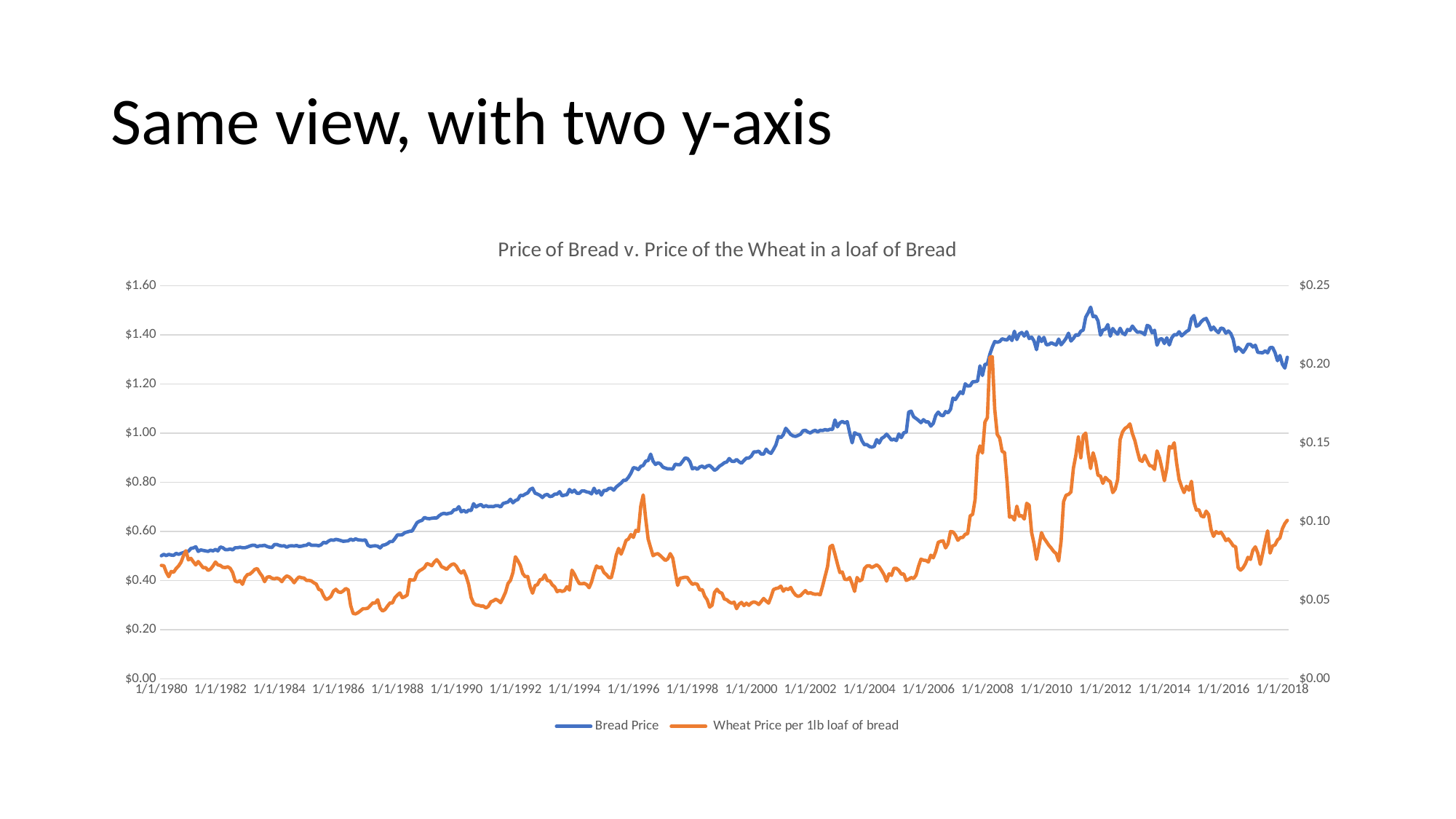

# Same view, with two y-axis

### Chart: Price of Bread v. Price of the Wheat in a loaf of Bread

| Category | Bread Price  |  Wheat Price per 1lb loaf of bread |
|---|---|---|
| 1/1/1980 | 0.501 | 0.07216666666666667 |
| 2/1/1980 | 0.507 | 0.07200000000000001 |
| 3/1/1980 | 0.502 | 0.06783333333333334 |
| 4/1/1980 | 0.507 | 0.065 |
| 5/1/1980 | 0.504 | 0.06833333333333333 |
| 6/1/1980 | 0.503 | 0.06783333333333334 |
| 7/1/1980 | 0.511 | 0.07016666666666667 |
| 8/1/1980 | 0.507 | 0.07183333333333333 |
| 9/1/1980 | 0.511 | 0.07416666666666667 |
| 10/1/1980 | 0.514 | 0.07833333333333334 |
| 11/1/1980 | 0.519 | 0.08149999999999999 |
| 12/1/1980 | 0.519 | 0.07566666666666667 |
| 1/1/1981 | 0.531 | 0.07666666666666666 |
| 2/1/1981 | 0.533 | 0.0745 |
| 3/1/1981 | 0.538 | 0.0725 |
| 4/1/1981 | 0.519 | 0.07466666666666667 |
| 5/1/1981 | 0.525 | 0.07266666666666667 |
| 6/1/1981 | 0.523 | 0.07066666666666667 |
| 7/1/1981 | 0.521 | 0.07083333333333333 |
| 8/1/1981 | 0.519 | 0.06899999999999999 |
| 9/1/1981 | 0.524 | 0.06983333333333334 |
| 10/1/1981 | 0.521 | 0.07183333333333333 |
| 11/1/1981 | 0.527 | 0.07433333333333333 |
| 12/1/1981 | 0.521 | 0.0725 |
| 1/1/1982 | 0.537 | 0.07216666666666667 |
| 2/1/1982 | 0.534 | 0.071 |
| 3/1/1982 | 0.526 | 0.07083333333333333 |
| 4/1/1982 | 0.526 | 0.07133333333333333 |
| 5/1/1982 | 0.529 | 0.07033333333333333 |
| 6/1/1982 | 0.525 | 0.06766666666666667 |
| 7/1/1982 | 0.534 | 0.06233333333333334 |
| 8/1/1982 | 0.534 | 0.06166666666666667 |
| 9/1/1982 | 0.536 | 0.0625 |
| 10/1/1982 | 0.534 | 0.06016666666666667 |
| 11/1/1982 | 0.534 | 0.06433333333333333 |
| 12/1/1982 | 0.537 | 0.06633333333333333 |
| 1/1/1983 | 0.541 | 0.06666666666666667 |
| 2/1/1983 | 0.544 | 0.068 |
| 3/1/1983 | 0.544 | 0.06966666666666667 |
| 4/1/1983 | 0.538 | 0.07016666666666667 |
| 5/1/1983 | 0.542 | 0.06749999999999999 |
| 6/1/1983 | 0.542 | 0.06533333333333333 |
| 7/1/1983 | 0.544 | 0.06183333333333333 |
| 8/1/1983 | 0.539 | 0.06466666666666666 |
| 9/1/1983 | 0.536 | 0.065 |
| 10/1/1983 | 0.535 | 0.064 |
| 11/1/1983 | 0.547 | 0.06366666666666666 |
| 12/1/1983 | 0.547 | 0.06416666666666666 |
| 1/1/1984 | 0.543 | 0.0635 |
| 2/1/1984 | 0.541 | 0.06183333333333333 |
| 3/1/1984 | 0.542 | 0.06416666666666666 |
| 4/1/1984 | 0.536 | 0.0655 |
| 5/1/1984 | 0.541 | 0.06483333333333334 |
| 6/1/1984 | 0.542 | 0.06333333333333332 |
| 7/1/1984 | 0.541 | 0.06116666666666667 |
| 8/1/1984 | 0.543 | 0.06333333333333332 |
| 9/1/1984 | 0.539 | 0.06483333333333334 |
| 10/1/1984 | 0.54 | 0.06433333333333333 |
| 11/1/1984 | 0.543 | 0.06416666666666666 |
| 12/1/1984 | 0.544 | 0.06266666666666666 |
| 1/1/1985 | 0.551 | 0.06266666666666666 |
| 2/1/1985 | 0.544 | 0.06233333333333334 |
| 3/1/1985 | 0.544 | 0.06116666666666667 |
| 4/1/1985 | 0.544 | 0.060333333333333336 |
| 5/1/1985 | 0.542 | 0.057 |
| 6/1/1985 | 0.546 | 0.05633333333333333 |
| 7/1/1985 | 0.556 | 0.05283333333333333 |
| 8/1/1985 | 0.553 | 0.050499999999999996 |
| 9/1/1985 | 0.561 | 0.051166666666666666 |
| 10/1/1985 | 0.566 | 0.0525 |
| 11/1/1985 | 0.564 | 0.05583333333333333 |
| 12/1/1985 | 0.568 | 0.057 |
| 1/1/1986 | 0.566 | 0.05533333333333333 |
| 2/1/1986 | 0.563 | 0.055 |
| 3/1/1986 | 0.56 | 0.056 |
| 4/1/1986 | 0.561 | 0.0575 |
| 5/1/1986 | 0.562 | 0.056666666666666664 |
| 6/1/1986 | 0.569 | 0.04666666666666666 |
| 7/1/1986 | 0.564 | 0.041666666666666664 |
| 8/1/1986 | 0.57 | 0.04133333333333333 |
| 9/1/1986 | 0.566 | 0.042166666666666665 |
| 10/1/1986 | 0.565 | 0.043333333333333335 |
| 11/1/1986 | 0.564 | 0.04466666666666667 |
| 12/1/1986 | 0.566 | 0.04466666666666667 |
| 1/1/1987 | 0.544 | 0.045000000000000005 |
| 2/1/1987 | 0.539 | 0.04666666666666666 |
| 3/1/1987 | 0.541 | 0.04833333333333333 |
| 4/1/1987 | 0.542 | 0.04833333333333333 |
| 5/1/1987 | 0.54 | 0.050333333333333334 |
| 6/1/1987 | 0.533 | 0.045000000000000005 |
| 7/1/1987 | 0.544 | 0.043166666666666666 |
| 8/1/1987 | 0.546 | 0.04416666666666667 |
| 9/1/1987 | 0.551 | 0.04633333333333333 |
| 10/1/1987 | 0.559 | 0.04833333333333333 |
| 11/1/1987 | 0.559 | 0.04833333333333333 |
| 12/1/1987 | 0.571 | 0.051666666666666666 |
| 1/1/1988 | 0.586 | 0.05333333333333334 |
| 2/1/1988 | 0.586 | 0.05466666666666666 |
| 3/1/1988 | 0.587 | 0.051666666666666666 |
| 4/1/1988 | 0.595 | 0.052333333333333336 |
| 5/1/1988 | 0.598 | 0.05333333333333334 |
| 6/1/1988 | 0.601 | 0.06316666666666666 |
| 7/1/1988 | 0.602 | 0.06283333333333334 |
| 8/1/1988 | 0.619 | 0.063 |
| 9/1/1988 | 0.636 | 0.06716666666666667 |
| 10/1/1988 | 0.642 | 0.06883333333333333 |
| 11/1/1988 | 0.645 | 0.06966666666666667 |
| 12/1/1988 | 0.657 | 0.07083333333333333 |
| 1/1/1989 | 0.653 | 0.07333333333333333 |
| 2/1/1989 | 0.652 | 0.07283333333333333 |
| 3/1/1989 | 0.654 | 0.07200000000000001 |
| 4/1/1989 | 0.655 | 0.07433333333333333 |
| 5/1/1989 | 0.655 | 0.07583333333333334 |
| 6/1/1989 | 0.664 | 0.07400000000000001 |
| 7/1/1989 | 0.671 | 0.07133333333333333 |
| 8/1/1989 | 0.674 | 0.07066666666666667 |
| 9/1/1989 | 0.671 | 0.06966666666666667 |
| 10/1/1989 | 0.674 | 0.07133333333333333 |
| 11/1/1989 | 0.676 | 0.07266666666666667 |
| 12/1/1989 | 0.688 | 0.07316666666666666 |
| 1/1/1990 | 0.689 | 0.07166666666666667 |
| 2/1/1990 | 0.701 | 0.06883333333333333 |
| 3/1/1990 | 0.68 | 0.06733333333333333 |
| 4/1/1990 | 0.686 | 0.06883333333333333 |
| 5/1/1990 | 0.678 | 0.06516666666666666 |
| 6/1/1990 | 0.687 | 0.060000000000000005 |
| 7/1/1990 | 0.685 | 0.05183333333333333 |
| 8/1/1990 | 0.713 | 0.04816666666666667 |
| 9/1/1990 | 0.7 | 0.047 |
| 10/1/1990 | 0.706 | 0.04683333333333333 |
| 11/1/1990 | 0.71 | 0.04633333333333333 |
| 12/1/1990 | 0.7 | 0.04633333333333333 |
| 1/1/1991 | 0.705 | 0.04516666666666667 |
| 2/1/1991 | 0.701 | 0.04616666666666667 |
| 3/1/1991 | 0.702 | 0.049 |
| 4/1/1991 | 0.701 | 0.049666666666666665 |
| 5/1/1991 | 0.705 | 0.050666666666666665 |
| 6/1/1991 | 0.705 | 0.049833333333333334 |
| 7/1/1991 | 0.7 | 0.0485 |
| 8/1/1991 | 0.714 | 0.051666666666666666 |
| 9/1/1991 | 0.717 | 0.05516666666666667 |
| 10/1/1991 | 0.72 | 0.06066666666666667 |
| 11/1/1991 | 0.731 | 0.06266666666666666 |
| 12/1/1991 | 0.717 | 0.06766666666666667 |
| 1/1/1992 | 0.726 | 0.07766666666666668 |
| 2/1/1992 | 0.73 | 0.07516666666666666 |
| 3/1/1992 | 0.747 | 0.07216666666666667 |
| 4/1/1992 | 0.746 | 0.06699999999999999 |
| 5/1/1992 | 0.752 | 0.065 |
| 6/1/1992 | 0.757 | 0.06516666666666666 |
| 7/1/1992 | 0.771 | 0.058666666666666666 |
| 8/1/1992 | 0.776 | 0.0545 |
| 9/1/1992 | 0.756 | 0.059333333333333335 |
| 10/1/1992 | 0.752 | 0.060000000000000005 |
| 11/1/1992 | 0.747 | 0.063 |
| 12/1/1992 | 0.738 | 0.0635 |
| 1/1/1993 | 0.748 | 0.06616666666666667 |
| 2/1/1993 | 0.751 | 0.0625 |
| 3/1/1993 | 0.742 | 0.06233333333333334 |
| 4/1/1993 | 0.744 | 0.05983333333333333 |
| 5/1/1993 | 0.752 | 0.058499999999999996 |
| 6/1/1993 | 0.752 | 0.0555 |
| 7/1/1993 | 0.762 | 0.05633333333333333 |
| 8/1/1993 | 0.745 | 0.05566666666666666 |
| 9/1/1993 | 0.748 | 0.05616666666666667 |
| 10/1/1993 | 0.75 | 0.058666666666666666 |
| 11/1/1993 | 0.771 | 0.0565 |
| 12/1/1993 | 0.76 | 0.06916666666666667 |
| 1/1/1994 | 0.768 | 0.06666666666666667 |
| 2/1/1994 | 0.756 | 0.06333333333333332 |
| 3/1/1994 | 0.755 | 0.06066666666666667 |
| 4/1/1994 | 0.765 | 0.0605 |
| 5/1/1994 | 0.765 | 0.06083333333333333 |
| 6/1/1994 | 0.761 | 0.060000000000000005 |
| 7/1/1994 | 0.759 | 0.058 |
| 8/1/1994 | 0.753 | 0.06166666666666667 |
| 9/1/1994 | 0.776 | 0.06749999999999999 |
| 10/1/1994 | 0.756 | 0.07183333333333333 |
| 11/1/1994 | 0.766 | 0.07066666666666667 |
| 12/1/1994 | 0.748 | 0.07116666666666666 |
| 1/1/1995 | 0.767 | 0.06766666666666667 |
| 2/1/1995 | 0.767 | 0.06633333333333333 |
| 3/1/1995 | 0.775 | 0.0645 |
| 4/1/1995 | 0.776 | 0.06433333333333333 |
| 5/1/1995 | 0.768 | 0.07033333333333333 |
| 6/1/1995 | 0.781 | 0.07866666666666666 |
| 7/1/1995 | 0.789 | 0.083 |
| 8/1/1995 | 0.797 | 0.07933333333333333 |
| 9/1/1995 | 0.808 | 0.08333333333333333 |
| 10/1/1995 | 0.809 | 0.08800000000000001 |
| 11/1/1995 | 0.821 | 0.089 |
| 12/1/1995 | 0.837 | 0.09183333333333334 |
| 1/1/1996 | 0.86 | 0.09000000000000001 |
| 2/1/1996 | 0.858 | 0.0945 |
| 3/1/1996 | 0.852 | 0.09383333333333334 |
| 4/1/1996 | 0.865 | 0.11 |
| 5/1/1996 | 0.869 | 0.11699999999999999 |
| 6/1/1996 | 0.886 | 0.10200000000000001 |
| 7/1/1996 | 0.889 | 0.089 |
| 8/1/1996 | 0.915 | 0.08349999999999999 |
| 9/1/1996 | 0.886 | 0.07833333333333334 |
| 10/1/1996 | 0.873 | 0.07933333333333333 |
| 11/1/1996 | 0.88 | 0.07966666666666668 |
| 12/1/1996 | 0.875 | 0.07833333333333334 |
| 1/1/1997 | 0.862 | 0.07683333333333334 |
| 2/1/1997 | 0.858 | 0.07533333333333332 |
| 3/1/1997 | 0.855 | 0.07633333333333334 |
| 4/1/1997 | 0.855 | 0.07966666666666668 |
| 5/1/1997 | 0.854 | 0.07683333333333334 |
| 6/1/1997 | 0.874 | 0.068 |
| 7/1/1997 | 0.872 | 0.0595 |
| 8/1/1997 | 0.872 | 0.064 |
| 9/1/1997 | 0.885 | 0.06433333333333333 |
| 10/1/1997 | 0.899 | 0.06466666666666666 |
| 11/1/1997 | 0.897 | 0.0645 |
| 12/1/1997 | 0.884 | 0.062000000000000006 |
| 1/1/1998 | 0.855 | 0.06016666666666667 |
| 2/1/1998 | 0.86 | 0.06066666666666667 |
| 3/1/1998 | 0.853 | 0.06016666666666667 |
| 4/1/1998 | 0.863 | 0.0565 |
| 5/1/1998 | 0.866 | 0.05683333333333333 |
| 6/1/1998 | 0.859 | 0.05266666666666667 |
| 7/1/1998 | 0.867 | 0.050333333333333334 |
| 8/1/1998 | 0.869 | 0.04566666666666667 |
| 9/1/1998 | 0.86 | 0.04683333333333333 |
| 10/1/1998 | 0.849 | 0.055 |
| 11/1/1998 | 0.855 | 0.057 |
| 12/1/1998 | 0.866 | 0.05516666666666667 |
| 1/1/1999 | 0.872 | 0.0545 |
| 2/1/1999 | 0.88 | 0.05083333333333333 |
| 3/1/1999 | 0.883 | 0.050333333333333334 |
| 4/1/1999 | 0.897 | 0.049 |
| 5/1/1999 | 0.886 | 0.04816666666666667 |
| 6/1/1999 | 0.885 | 0.04883333333333333 |
| 7/1/1999 | 0.893 | 0.04466666666666667 |
| 8/1/1999 | 0.884 | 0.0475 |
| 9/1/1999 | 0.878 | 0.048666666666666664 |
| 10/1/1999 | 0.889 | 0.04666666666666666 |
| 11/1/1999 | 0.899 | 0.04816666666666667 |
| 12/1/1999 | 0.899 | 0.04683333333333333 |
| 1/1/2000 | 0.907 | 0.04833333333333333 |
| 2/1/2000 | 0.924 | 0.049 |
| 3/1/2000 | 0.924 | 0.0485 |
| 4/1/2000 | 0.927 | 0.04733333333333333 |
| 5/1/2000 | 0.915 | 0.04916666666666667 |
| 6/1/2000 | 0.915 | 0.051166666666666666 |
| 7/1/2000 | 0.935 | 0.0495 |
| 8/1/2000 | 0.923 | 0.04816666666666667 |
| 9/1/2000 | 0.918 | 0.05216666666666667 |
| 10/1/2000 | 0.934 | 0.05683333333333333 |
| 11/1/2000 | 0.953 | 0.0575 |
| 12/1/2000 | 0.987 | 0.057833333333333334 |
| 1/1/2001 | 0.982 | 0.059000000000000004 |
| 2/1/2001 | 0.994 | 0.05583333333333333 |
| 3/1/2001 | 1.02 | 0.0575 |
| 4/1/2001 | 1.008 | 0.05683333333333333 |
| 5/1/2001 | 0.995 | 0.05816666666666667 |
| 6/1/2001 | 0.989 | 0.05533333333333333 |
| 7/1/2001 | 0.987 | 0.05333333333333334 |
| 8/1/2001 | 0.991 | 0.0525 |
| 9/1/2001 | 0.996 | 0.053000000000000005 |
| 10/1/2001 | 1.01 | 0.05466666666666666 |
| 11/1/2001 | 1.012 | 0.05616666666666667 |
| 12/1/2001 | 1.005 | 0.05433333333333333 |
| 1/1/2002 | 1.001 | 0.05483333333333333 |
| 2/1/2002 | 1.008 | 0.05416666666666667 |
| 3/1/2002 | 1.012 | 0.05383333333333333 |
| 4/1/2002 | 1.005 | 0.054000000000000006 |
| 5/1/2002 | 1.012 | 0.0535 |
| 6/1/2002 | 1.011 | 0.059166666666666666 |
| 7/1/2002 | 1.015 | 0.06533333333333333 |
| 8/1/2002 | 1.012 | 0.0715 |
| 9/1/2002 | 1.016 | 0.084 |
| 10/1/2002 | 1.015 | 0.08499999999999999 |
| 11/1/2002 | 1.054 | 0.07933333333333333 |
| 12/1/2002 | 1.026 | 0.07316666666666666 |
| 1/1/2003 | 1.042 | 0.06766666666666667 |
| 2/1/2003 | 1.048 | 0.068 |
| 3/1/2003 | 1.042 | 0.06333333333333332 |
| 4/1/2003 | 1.047 | 0.06316666666666666 |
| 5/1/2003 | 1.001 | 0.0645 |
| 6/1/2003 | 0.961 | 0.0605 |
| 7/1/2003 | 1.002 | 0.05566666666666666 |
| 8/1/2003 | 0.996 | 0.0645 |
| 9/1/2003 | 0.994 | 0.06233333333333334 |
| 10/1/2003 | 0.969 | 0.06316666666666666 |
| 11/1/2003 | 0.953 | 0.07016666666666667 |
| 12/1/2003 | 0.954 | 0.07183333333333333 |
| 1/1/2004 | 0.946 | 0.07200000000000001 |
| 2/1/2004 | 0.943 | 0.07083333333333333 |
| 3/1/2004 | 0.947 | 0.07166666666666667 |
| 4/1/2004 | 0.974 | 0.0725 |
| 5/1/2004 | 0.96 | 0.07133333333333333 |
| 6/1/2004 | 0.979 | 0.06883333333333333 |
| 7/1/2004 | 0.985 | 0.06616666666666667 |
| 8/1/2004 | 0.996 | 0.06216666666666667 |
| 9/1/2004 | 0.985 | 0.06683333333333333 |
| 10/1/2004 | 0.972 | 0.06583333333333334 |
| 11/1/2004 | 0.976 | 0.07033333333333333 |
| 12/1/2004 | 0.97 | 0.07033333333333333 |
| 1/1/2005 | 0.997 | 0.06899999999999999 |
| 2/1/2005 | 0.982 | 0.06666666666666667 |
| 3/1/2005 | 1.002 | 0.06666666666666667 |
| 4/1/2005 | 1.004 | 0.06266666666666666 |
| 5/1/2005 | 1.086 | 0.06333333333333332 |
| 6/1/2005 | 1.09 | 0.0645 |
| 7/1/2005 | 1.067 | 0.06383333333333334 |
| 8/1/2005 | 1.06 | 0.066 |
| 9/1/2005 | 1.052 | 0.07166666666666667 |
| 10/1/2005 | 1.043 | 0.07616666666666667 |
| 11/1/2005 | 1.055 | 0.0755 |
| 12/1/2005 | 1.046 | 0.07533333333333332 |
| 1/1/2006 | 1.046 | 0.07433333333333333 |
| 2/1/2006 | 1.029 | 0.07866666666666666 |
| 3/1/2006 | 1.04 | 0.077 |
| 4/1/2006 | 1.072 | 0.081 |
| 5/1/2006 | 1.086 | 0.08683333333333333 |
| 6/1/2006 | 1.074 | 0.0875 |
| 7/1/2006 | 1.071 | 0.08783333333333333 |
| 8/1/2006 | 1.088 | 0.08333333333333333 |
| 9/1/2006 | 1.083 | 0.08600000000000001 |
| 10/1/2006 | 1.097 | 0.09366666666666666 |
| 11/1/2006 | 1.143 | 0.0935 |
| 12/1/2006 | 1.137 | 0.0915 |
| 1/1/2007 | 1.153 | 0.08816666666666667 |
| 2/1/2007 | 1.168 | 0.08983333333333333 |
| 3/1/2007 | 1.161 | 0.09000000000000001 |
| 4/1/2007 | 1.201 | 0.092 |
| 5/1/2007 | 1.192 | 0.09233333333333334 |
| 6/1/2007 | 1.193 | 0.10366666666666666 |
| 7/1/2007 | 1.209 | 0.10466666666666667 |
| 8/1/2007 | 1.21 | 0.114 |
| 9/1/2007 | 1.212 | 0.142 |
| 10/1/2007 | 1.274 | 0.14816666666666667 |
| 11/1/2007 | 1.235 | 0.14366666666666666 |
| 12/1/2007 | 1.28 | 0.16333333333333336 |
| 1/1/2008 | 1.281 | 0.16616666666666668 |
| 2/1/2008 | 1.321 | 0.20466666666666666 |
| 3/1/2008 | 1.35 | 0.2048333333333333 |
| 4/1/2008 | 1.373 | 0.17149999999999999 |
| 5/1/2008 | 1.37 | 0.1555 |
| 6/1/2008 | 1.373 | 0.15316666666666665 |
| 7/1/2008 | 1.384 | 0.14466666666666667 |
| 8/1/2008 | 1.381 | 0.14400000000000002 |
| 9/1/2008 | 1.379 | 0.12533333333333332 |
| 10/1/2008 | 1.393 | 0.10283333333333333 |
| 11/1/2008 | 1.377 | 0.1035 |
| 12/1/2008 | 1.415 | 0.10099999999999999 |
| 1/1/2009 | 1.381 | 0.10983333333333332 |
| 2/1/2009 | 1.404 | 0.1035 |
| 3/1/2009 | 1.41 | 0.10383333333333335 |
| 4/1/2009 | 1.395 | 0.10166666666666666 |
| 5/1/2009 | 1.413 | 0.11166666666666666 |
| 6/1/2009 | 1.385 | 0.1105 |
| 7/1/2009 | 1.391 | 0.093 |
| 8/1/2009 | 1.375 | 0.08583333333333334 |
| 9/1/2009 | 1.34 | 0.076 |
| 10/1/2009 | 1.392 | 0.08433333333333333 |
| 11/1/2009 | 1.373 | 0.093 |
| 12/1/2009 | 1.39 | 0.0895 |
| 1/1/2010 | 1.36 | 0.08733333333333333 |
| 2/1/2010 | 1.361 | 0.08499999999999999 |
| 3/1/2010 | 1.368 | 0.08316666666666667 |
| 4/1/2010 | 1.363 | 0.081 |
| 5/1/2010 | 1.359 | 0.07966666666666668 |
| 6/1/2010 | 1.383 | 0.075 |
| 7/1/2010 | 1.36 | 0.08766666666666666 |
| 8/1/2010 | 1.372 | 0.11266666666666666 |
| 9/1/2010 | 1.386 | 0.11683333333333333 |
| 10/1/2010 | 1.407 | 0.11733333333333333 |
| 11/1/2010 | 1.375 | 0.11883333333333333 |
| 12/1/2010 | 1.386 | 0.13399999999999998 |
| 1/1/2011 | 1.401 | 0.1423333333333333 |
| 2/1/2011 | 1.398 | 0.15383333333333335 |
| 3/1/2011 | 1.415 | 0.14066666666666666 |
| 4/1/2011 | 1.42 | 0.15466666666666665 |
| 5/1/2011 | 1.472 | 0.15633333333333335 |
| 6/1/2011 | 1.49 | 0.1435 |
| 7/1/2011 | 1.513 | 0.13383333333333333 |
| 8/1/2011 | 1.474 | 0.14383333333333334 |
| 9/1/2011 | 1.477 | 0.13833333333333334 |
| 10/1/2011 | 1.457 | 0.1295 |
| 11/1/2011 | 1.399 | 0.129 |
| 12/1/2011 | 1.42 | 0.12433333333333334 |
| 1/1/2012 | 1.423 | 0.12816666666666668 |
| 2/1/2012 | 1.442 | 0.1265 |
| 3/1/2012 | 1.395 | 0.12533333333333332 |
| 4/1/2012 | 1.426 | 0.11850000000000001 |
| 5/1/2012 | 1.412 | 0.12066666666666667 |
| 6/1/2012 | 1.403 | 0.12683333333333333 |
| 7/1/2012 | 1.427 | 0.15216666666666667 |
| 8/1/2012 | 1.407 | 0.15716666666666665 |
| 9/1/2012 | 1.401 | 0.15933333333333335 |
| 10/1/2012 | 1.422 | 0.16033333333333333 |
| 11/1/2012 | 1.418 | 0.16216666666666668 |
| 12/1/2012 | 1.436 | 0.156 |
| 1/1/2013 | 1.422 | 0.1515 |
| 2/1/2013 | 1.411 | 0.145 |
| 3/1/2013 | 1.412 | 0.13916666666666666 |
| 4/1/2013 | 1.409 | 0.13833333333333334 |
| 5/1/2013 | 1.401 | 0.14216666666666666 |
| 6/1/2013 | 1.439 | 0.13866666666666666 |
| 7/1/2013 | 1.434 | 0.13566666666666669 |
| 8/1/2013 | 1.408 | 0.13533333333333333 |
| 9/1/2013 | 1.419 | 0.13333333333333333 |
| 10/1/2013 | 1.358 | 0.145 |
| 11/1/2013 | 1.382 | 0.14066666666666666 |
| 12/1/2013 | 1.385 | 0.13383333333333333 |
| 1/1/2014 | 1.365 | 0.126 |
| 2/1/2014 | 1.388 | 0.13399999999999998 |
| 3/1/2014 | 1.359 | 0.14783333333333332 |
| 4/1/2014 | 1.388 | 0.14683333333333334 |
| 5/1/2014 | 1.401 | 0.15016666666666667 |
| 6/1/2014 | 1.4 | 0.1371666666666667 |
| 7/1/2014 | 1.413 | 0.12683333333333333 |
| 8/1/2014 | 1.396 | 0.12216666666666667 |
| 9/1/2014 | 1.405 | 0.11850000000000001 |
| 10/1/2014 | 1.414 | 0.1225 |
| 11/1/2014 | 1.42 | 0.12000000000000001 |
| 12/1/2014 | 1.466 | 0.12566666666666668 |
| 1/1/2015 | 1.479 | 0.1125 |
| 2/1/2015 | 1.435 | 0.10733333333333334 |
| 3/1/2015 | 1.44 | 0.10766666666666666 |
| 4/1/2015 | 1.454 | 0.10366666666666666 |
| 5/1/2015 | 1.463 | 0.103 |
| 6/1/2015 | 1.467 | 0.10666666666666667 |
| 7/1/2015 | 1.447 | 0.1045 |
| 8/1/2015 | 1.42 | 0.095 |
| 9/1/2015 | 1.432 | 0.09066666666666667 |
| 10/1/2015 | 1.418 | 0.09366666666666666 |
| 11/1/2015 | 1.409 | 0.0925 |
| 12/1/2015 | 1.428 | 0.09333333333333332 |
| 1/1/2016 | 1.425 | 0.091 |
| 2/1/2016 | 1.407 | 0.08800000000000001 |
| 3/1/2016 | 1.416 | 0.089 |
| 4/1/2016 | 1.406 | 0.087 |
| 5/1/2016 | 1.382 | 0.08466666666666667 |
| 6/1/2016 | 1.333 | 0.084 |
| 7/1/2016 | 1.349 | 0.07066666666666667 |
| 8/1/2016 | 1.341 | 0.06916666666666667 |
| 9/1/2016 | 1.329 | 0.07066666666666667 |
| 10/1/2016 | 1.343 | 0.07333333333333333 |
| 11/1/2016 | 1.362 | 0.07733333333333332 |
| 12/1/2016 | 1.362 | 0.076 |
| 1/1/2017 | 1.351 | 0.08183333333333334 |
| 2/1/2017 | 1.358 | 0.084 |
| 3/1/2017 | 1.329 | 0.08 |
| 4/1/2017 | 1.328 | 0.07283333333333333 |
| 5/1/2017 | 1.327 | 0.08 |
| 6/1/2017 | 1.335 | 0.08733333333333333 |
| 7/1/2017 | 1.327 | 0.09416666666666668 |
| 8/1/2017 | 1.348 | 0.08 |
| 9/1/2017 | 1.349 | 0.0845 |
| 10/1/2017 | 1.328 | 0.08516666666666667 |
| 11/1/2017 | 1.295 | 0.08833333333333333 |
| 12/1/2017 | 1.316 | 0.08966666666666666 |
| 1/1/2018 | 1.281 | 0.0955 |
| 2/1/2018 | 1.265 | 0.09883333333333333 |
| 3/1/2018 | 1.309 | 0.10083333333333333 |